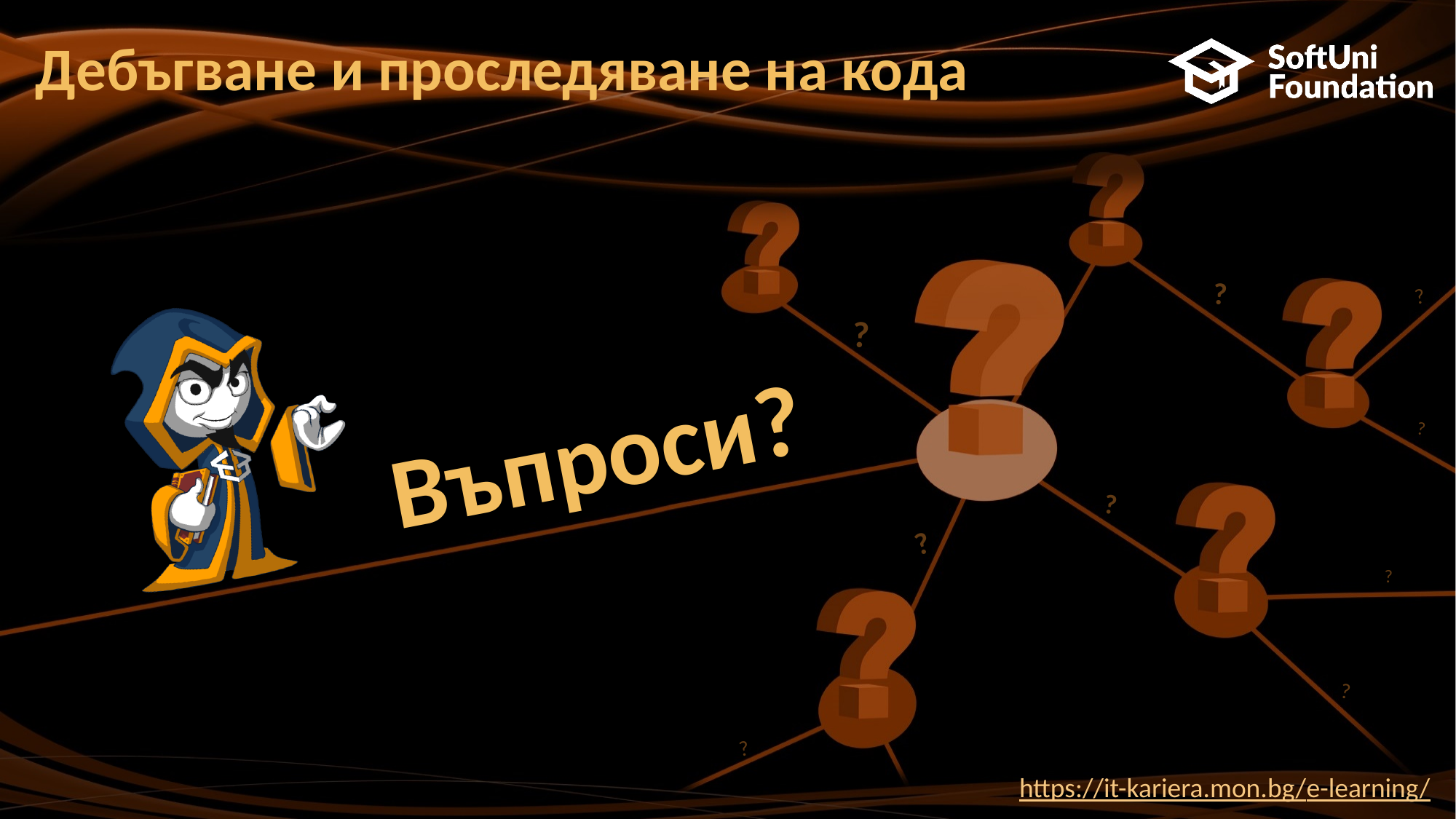

# Дебъгване и проследяване на кода
https://it-kariera.mon.bg/e-learning/